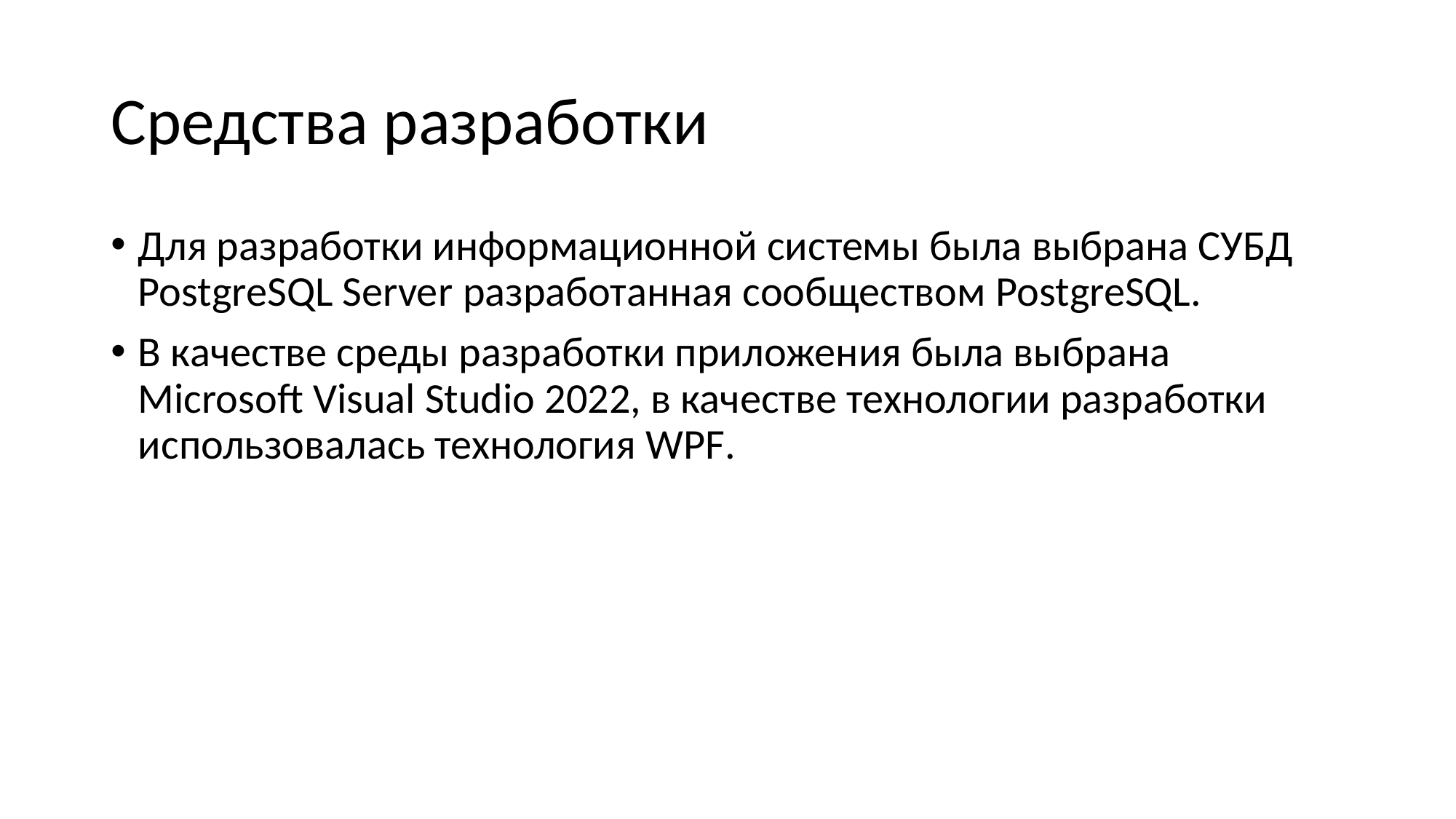

# Средства разработки
Для разработки информационной системы была выбрана СУБД PostgreSQL Server разработанная сообществом PostgreSQL.
В качестве среды разработки приложения была выбрана Microsoft Visual Studio 2022, в качестве технологии разработки использовалась технология WPF.